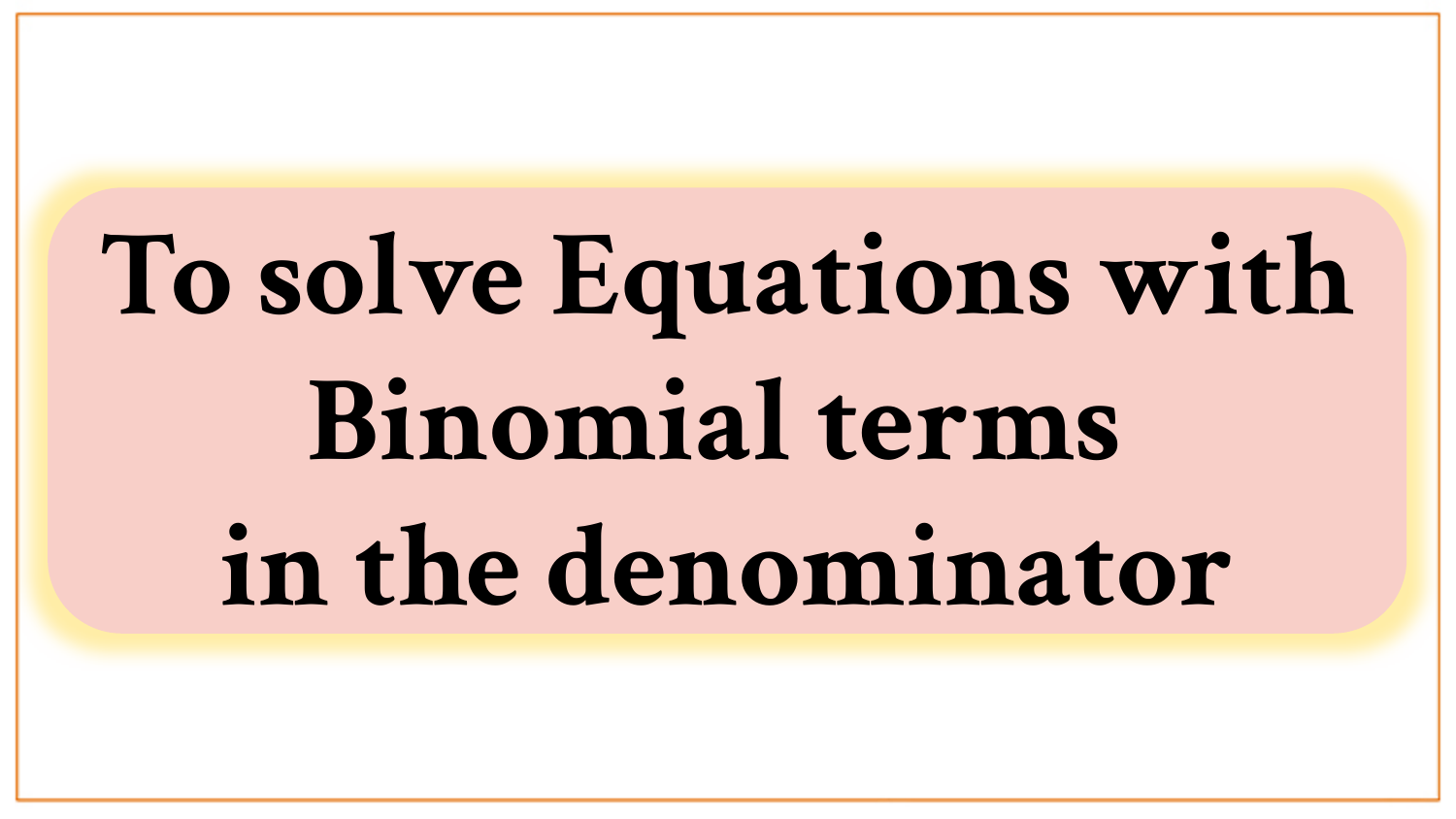

To solve Equations with Binomial terms
in the denominator